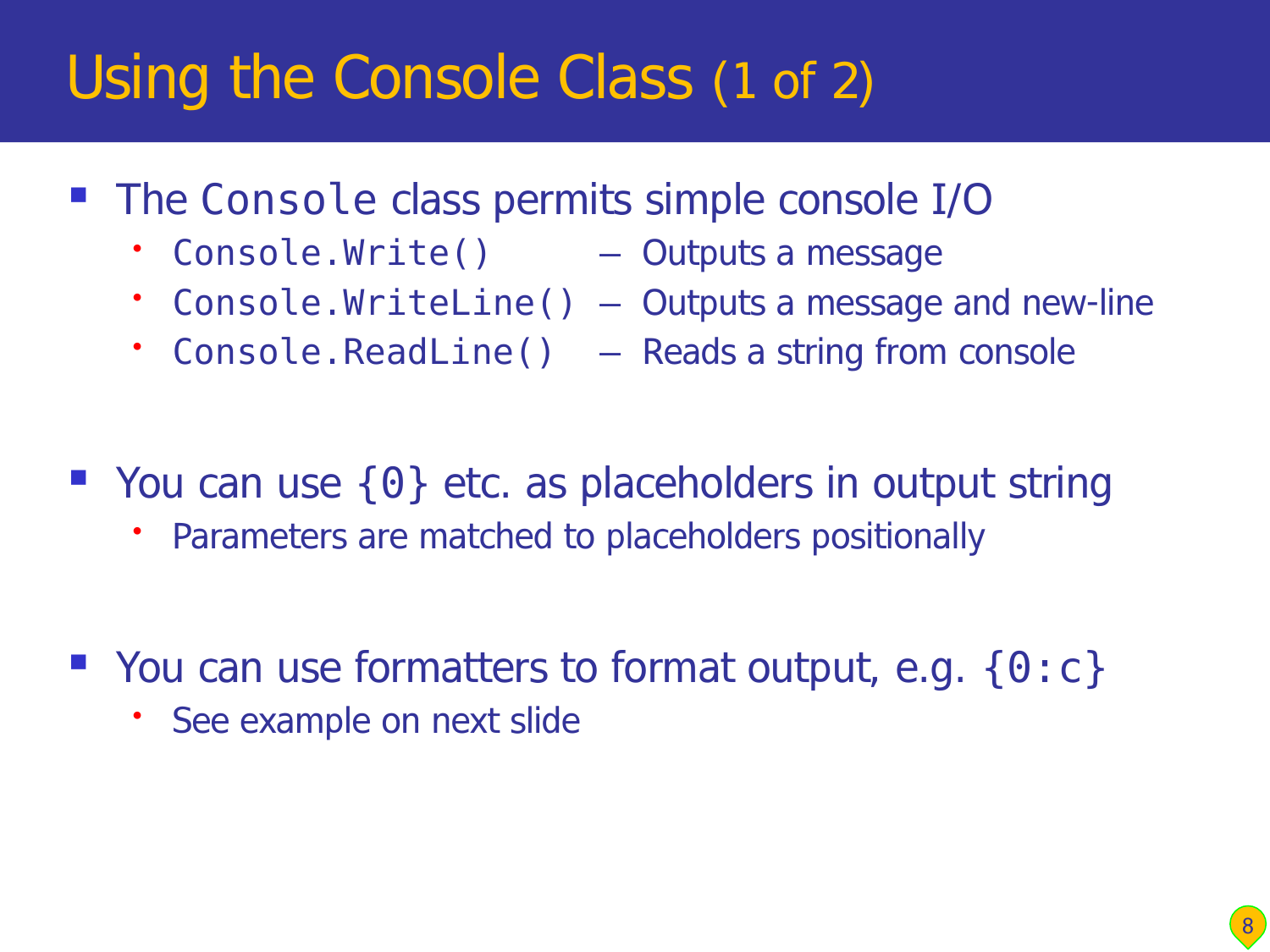

# Using the Console Class (1 of 2)
The Console class permits simple console I/O
Console.Write()     – Outputs a message
Console.WriteLine() – Outputs a message and new-line
Console.ReadLine()  – Reads a string from console

You can use {0} etc. as placeholders in output string
Parameters are matched to placeholders positionally

You can use formatters to format output, e.g. {0:c}
See example on next slide

8